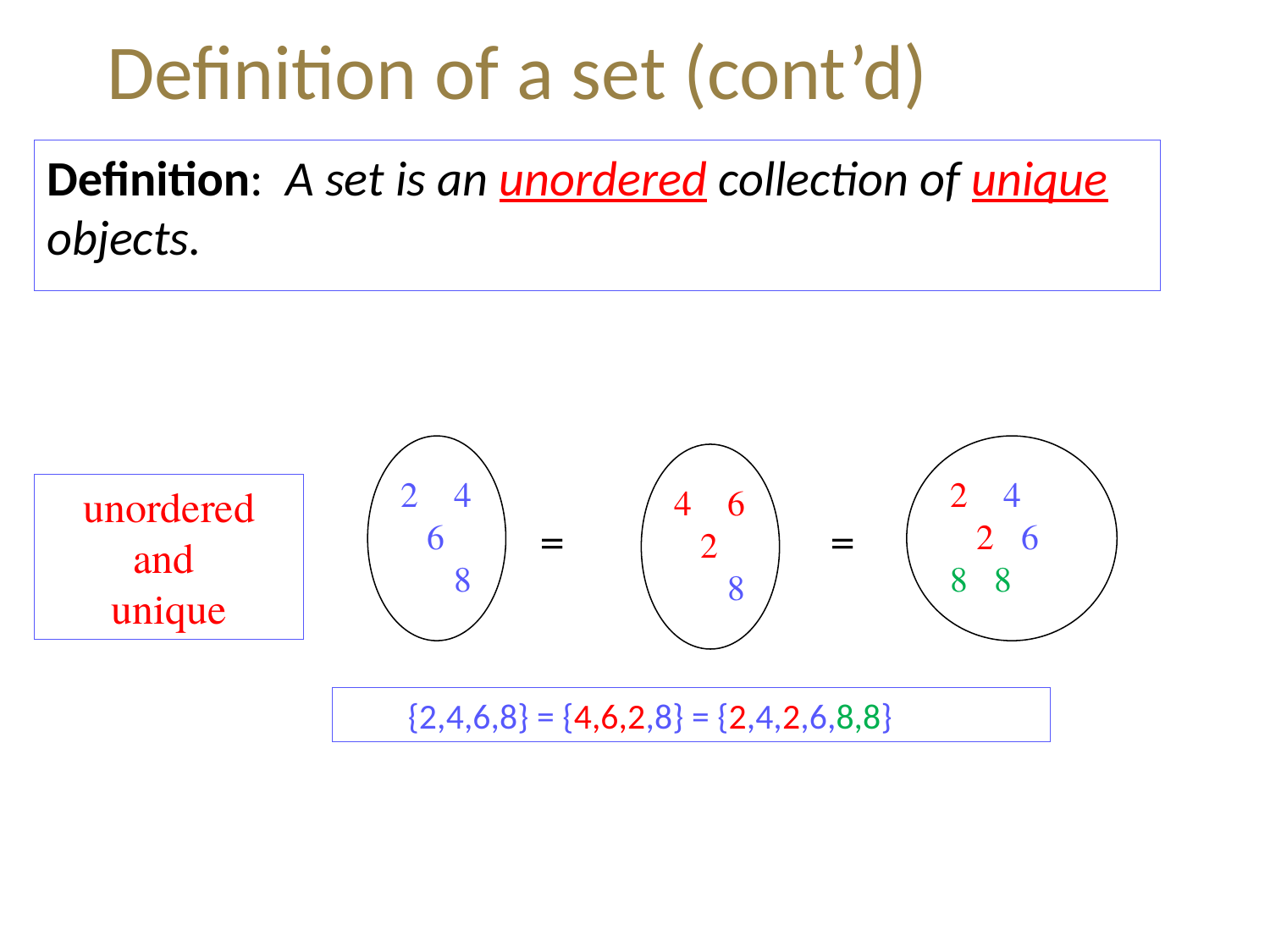

# Definition of a set (cont’d)
Definition:  A set is an unordered collection of unique objects.

2    4
   2   6
8   8
2    4
   6
      8
4    6
   2
      8
unordered
and
unique
=
=
{2,4,6,8} = {4,6,2,8} = {2,4,2,6,8,8}